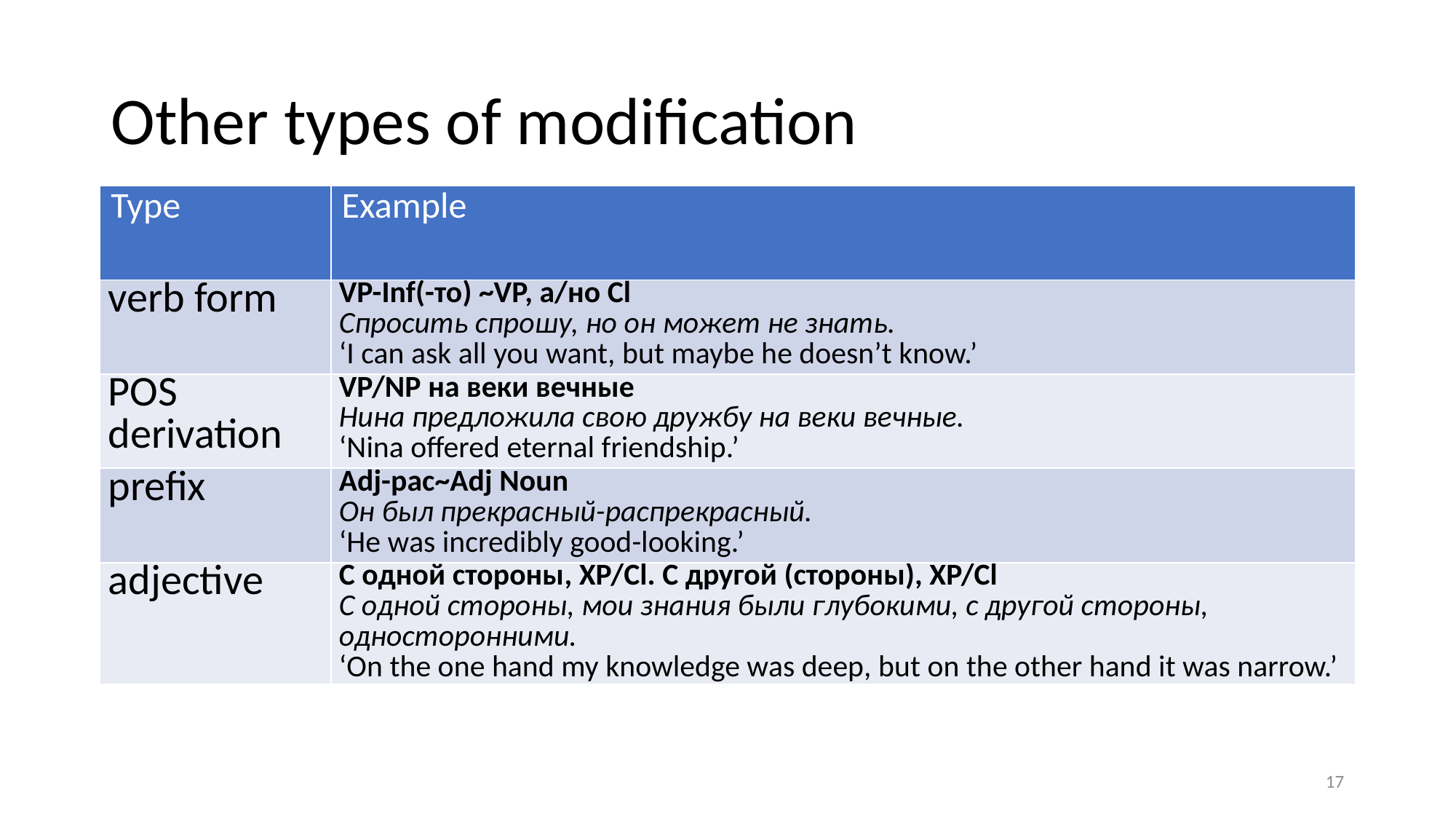

# Other types of modification
| Type | Example |
| --- | --- |
| verb form | VP-Inf(-то) ~VP, a/но Cl Спросить спрошу, но он может не знать. ‘I can ask all you want, but maybe he doesn’t know.’ |
| POS derivation | VP/NP на веки вечные Нина предложила свою дружбу на веки вечные. ‘Nina offered eternal friendship.’ |
| prefix | Adj-рас~Adj Noun Он был прекрасный-распрекрасный. ‘He was incredibly good-looking.’ |
| adjective | С одной стороны, XP/Cl. С другой (стороны), XP/Cl С одной стороны, мои знания были глубокими, с другой стороны, односторонними. ‘On the one hand my knowledge was deep, but on the other hand it was narrow.’ |
17